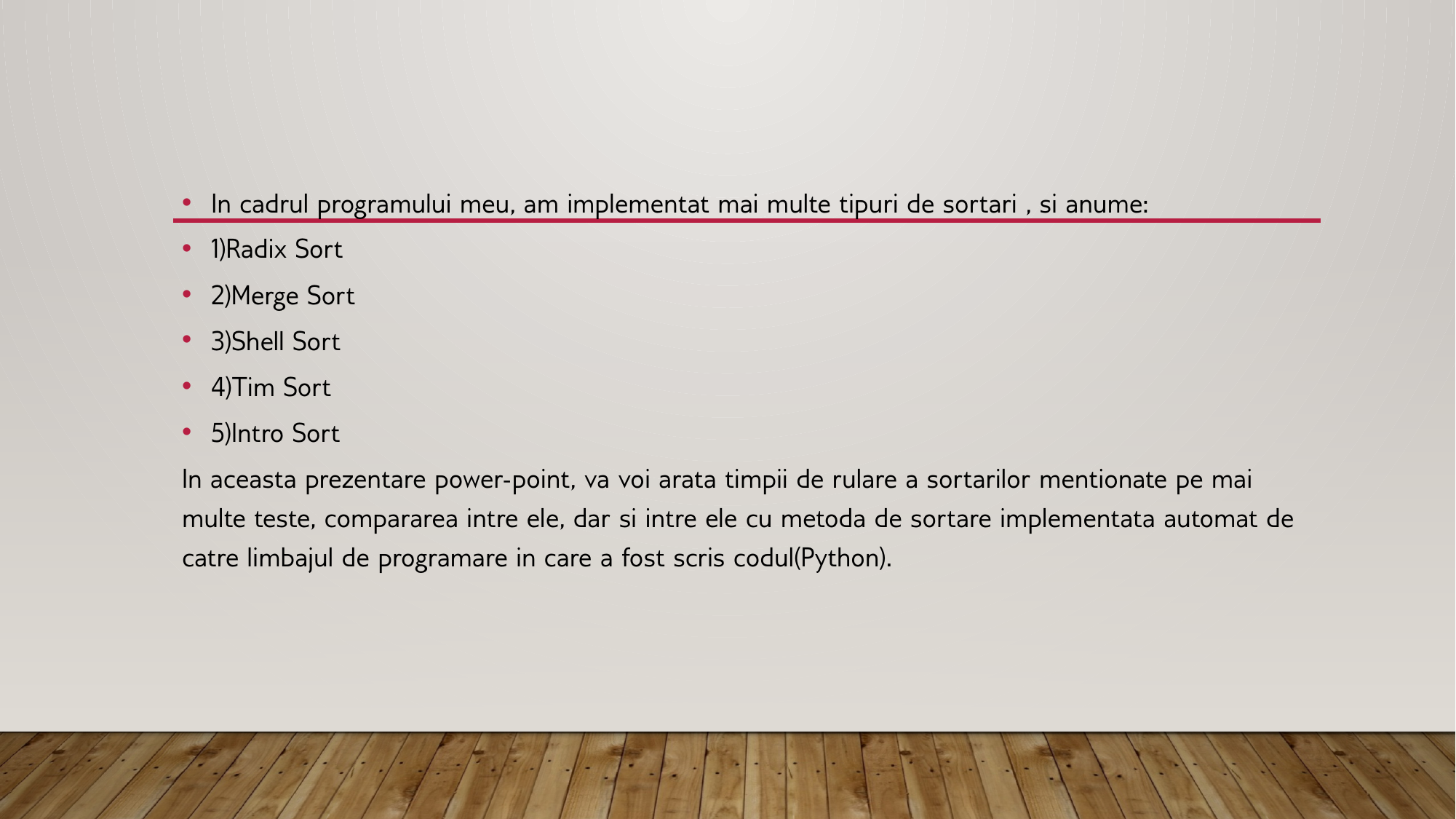

In cadrul programului meu, am implementat mai multe tipuri de sortari , si anume:
1)Radix Sort
2)Merge Sort
3)Shell Sort
4)Tim Sort
5)Intro Sort
In aceasta prezentare power-point, va voi arata timpii de rulare a sortarilor mentionate pe mai multe teste, compararea intre ele, dar si intre ele cu metoda de sortare implementata automat de catre limbajul de programare in care a fost scris codul(Python).